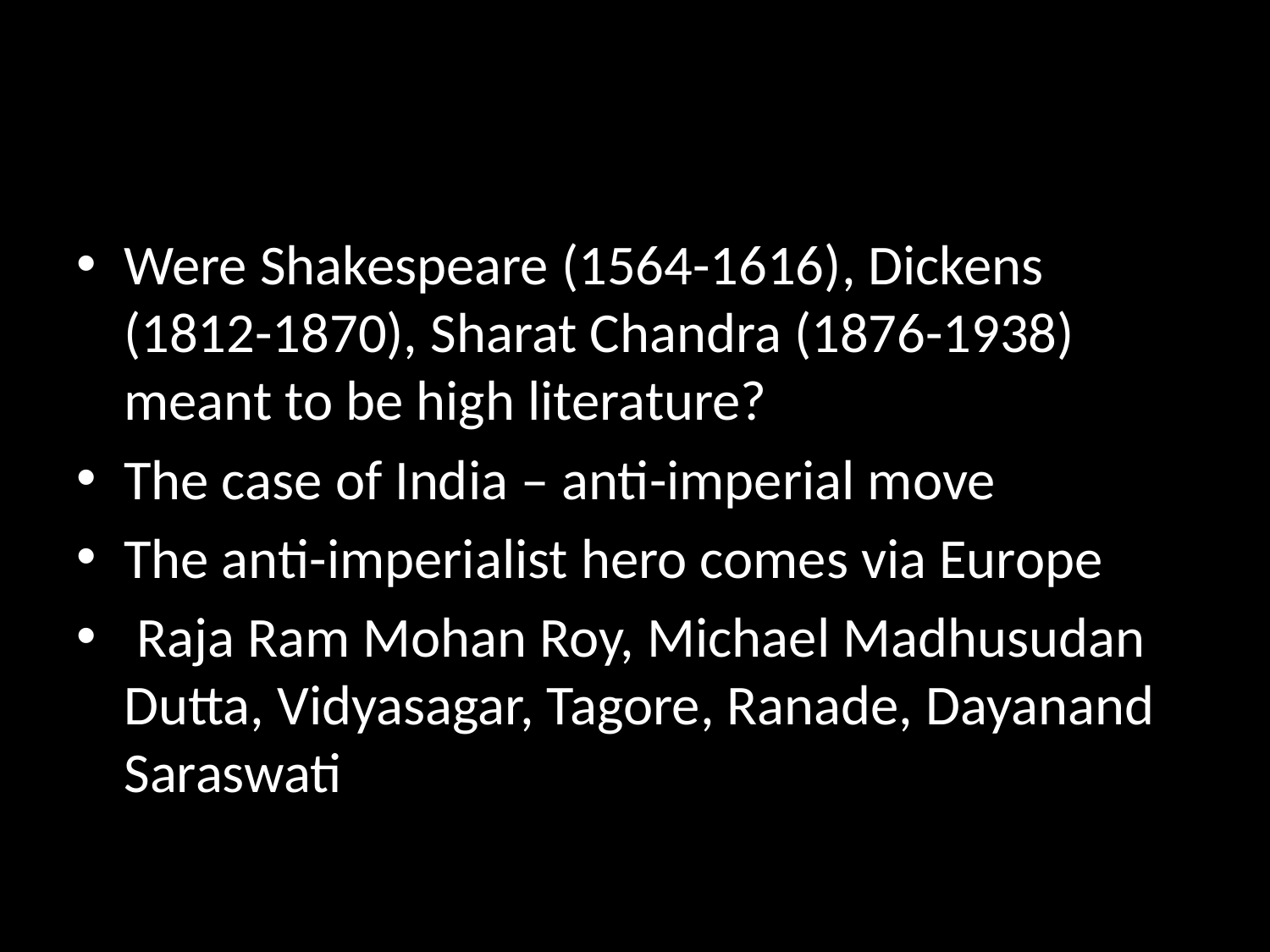

#
Were Shakespeare (1564-1616), Dickens (1812-1870), Sharat Chandra (1876-1938) meant to be high literature?
The case of India – anti-imperial move
The anti-imperialist hero comes via Europe
 Raja Ram Mohan Roy, Michael Madhusudan Dutta, Vidyasagar, Tagore, Ranade, Dayanand Saraswati